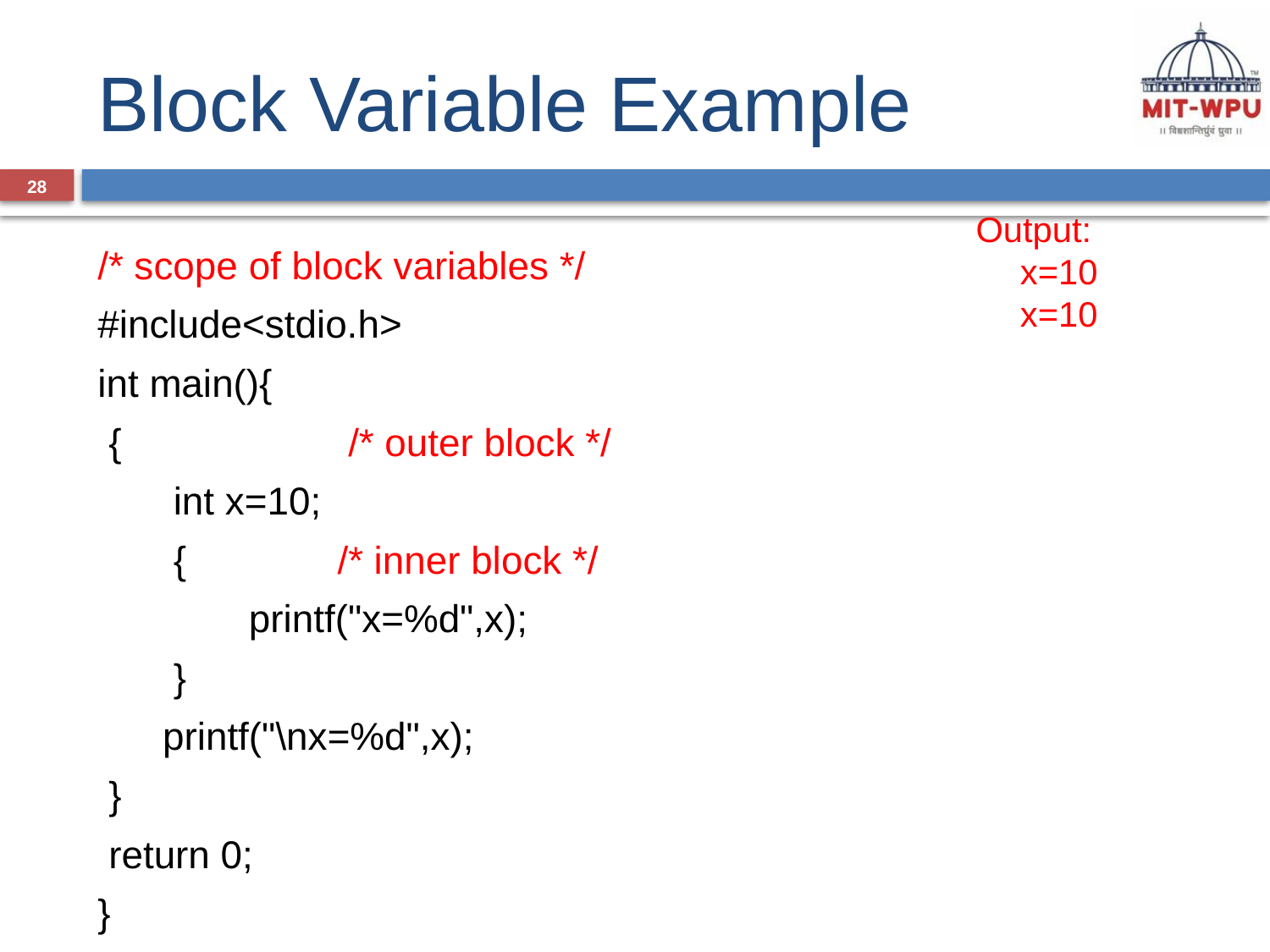

# Block Variable Example
28

/* scope of block variables */
#include<stdio.h>
int main(){
 {                     /* outer block */
       int x=10;
       {              /* inner block */
              printf("x=%d",x);
       }
      printf("\nx=%d",x);
 }
 return 0;
}

Output:
x=10
x=10